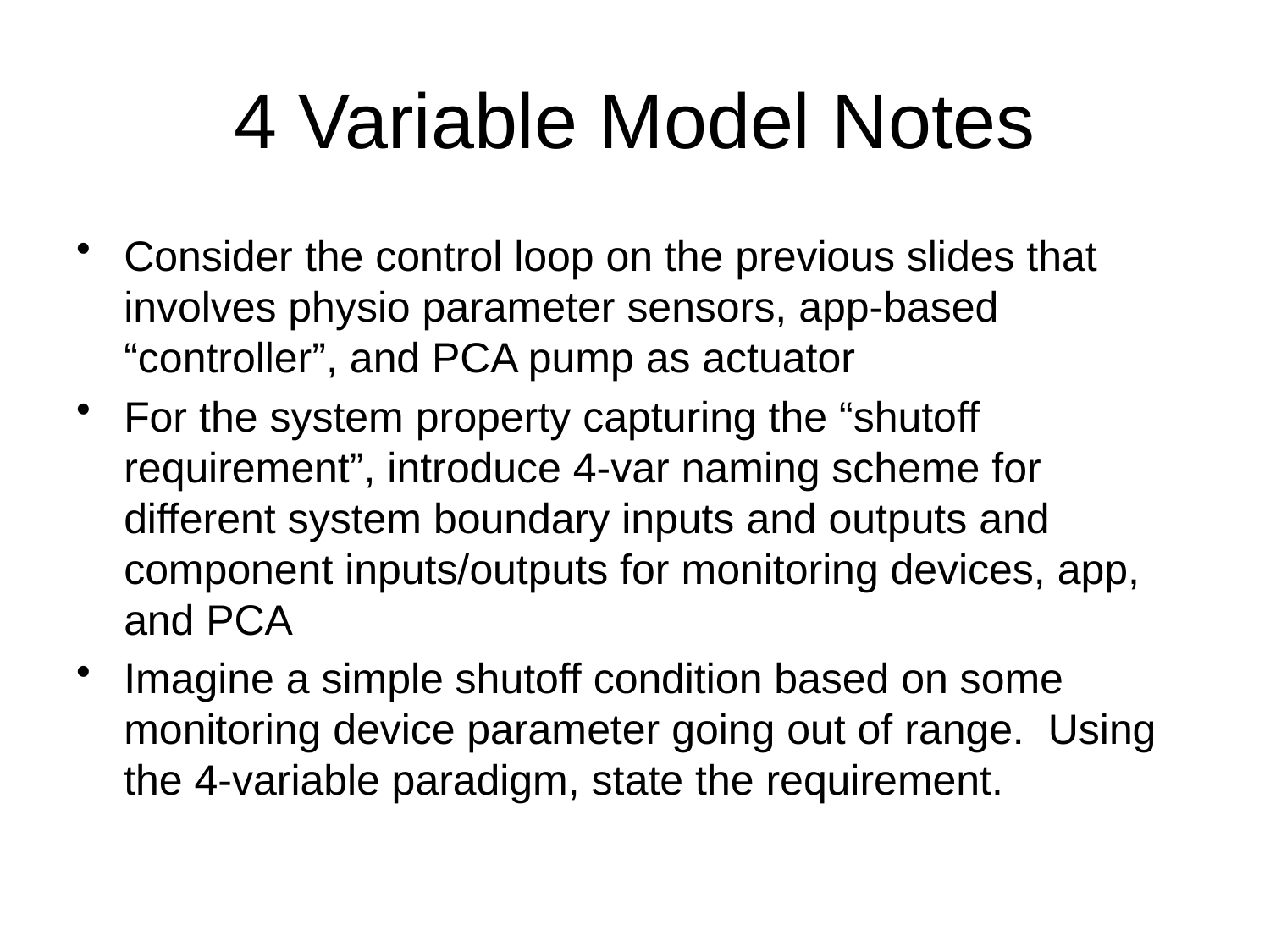

# 4 Variable Model Notes
Consider the control loop on the previous slides that involves physio parameter sensors, app-based “controller”, and PCA pump as actuator
For the system property capturing the “shutoff requirement”, introduce 4-var naming scheme for different system boundary inputs and outputs and component inputs/outputs for monitoring devices, app, and PCA
Imagine a simple shutoff condition based on some monitoring device parameter going out of range.  Using the 4-variable paradigm, state the requirement.